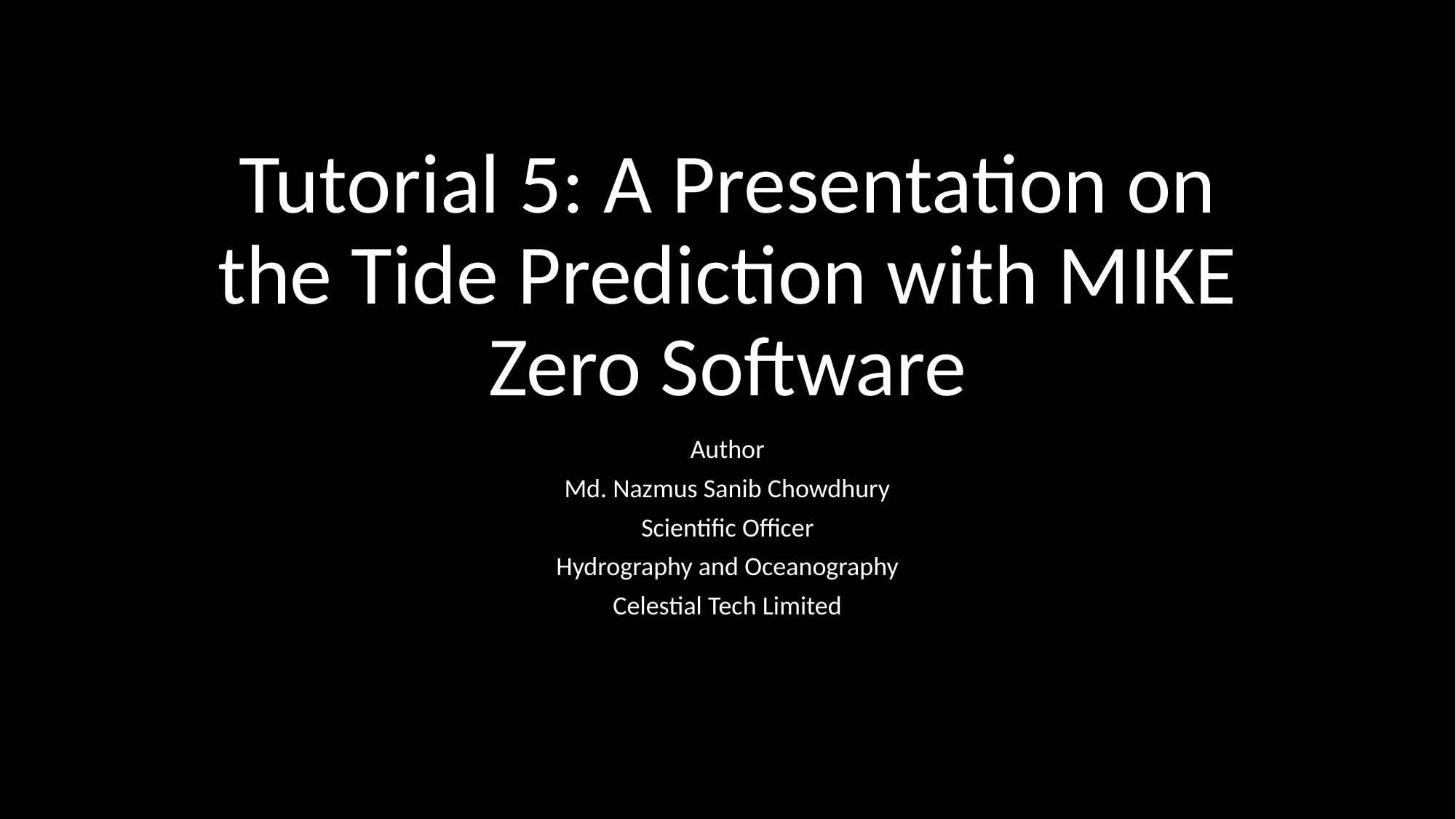

# Tutorial 5: A Presentation on the Tide Prediction with MIKE Zero Software
Author
Md. Nazmus Sanib Chowdhury
Scientific Officer
Hydrography and Oceanography
Celestial Tech Limited